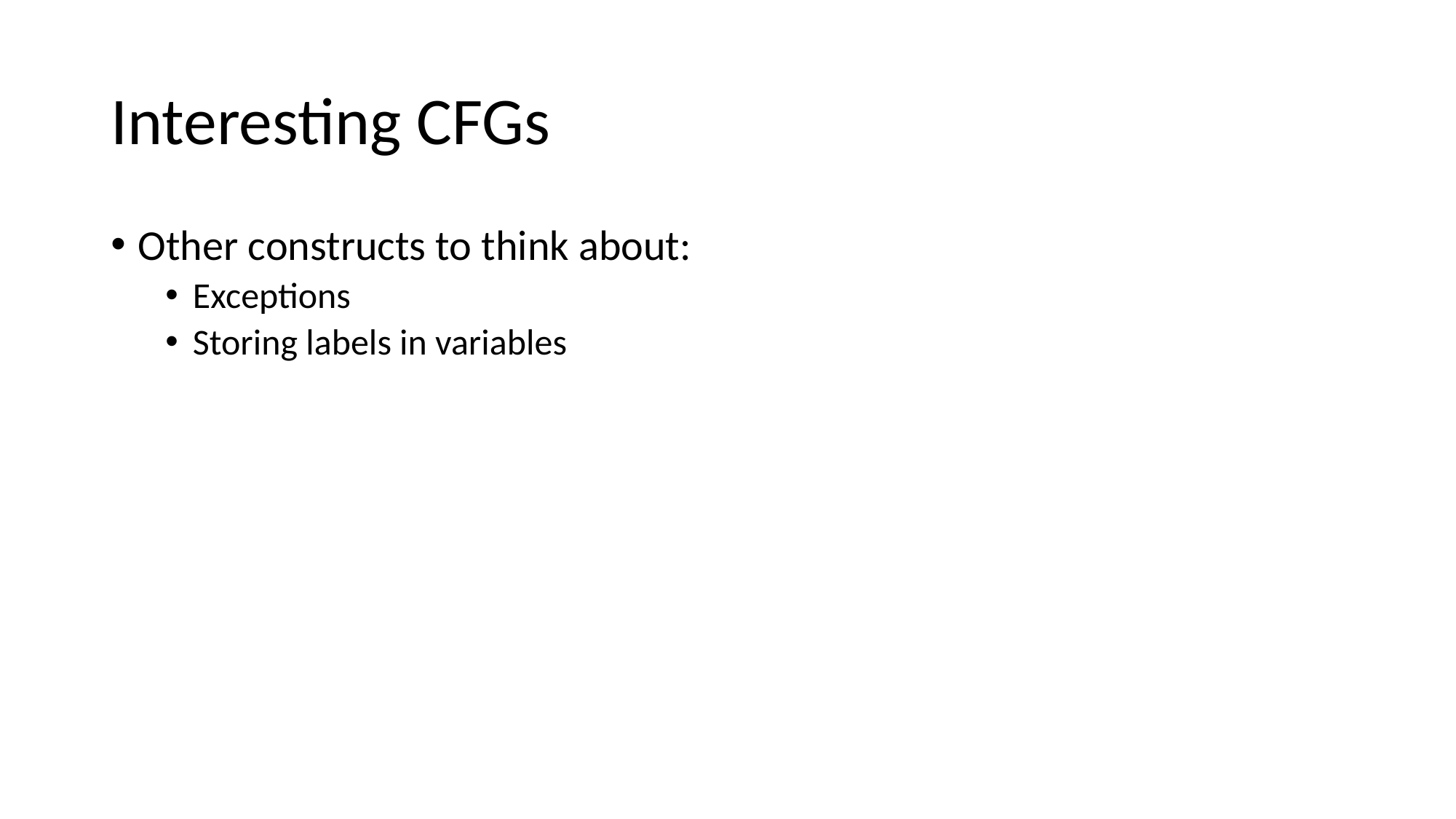

# Interesting CFGs
Other constructs to think about:
Exceptions
Storing labels in variables